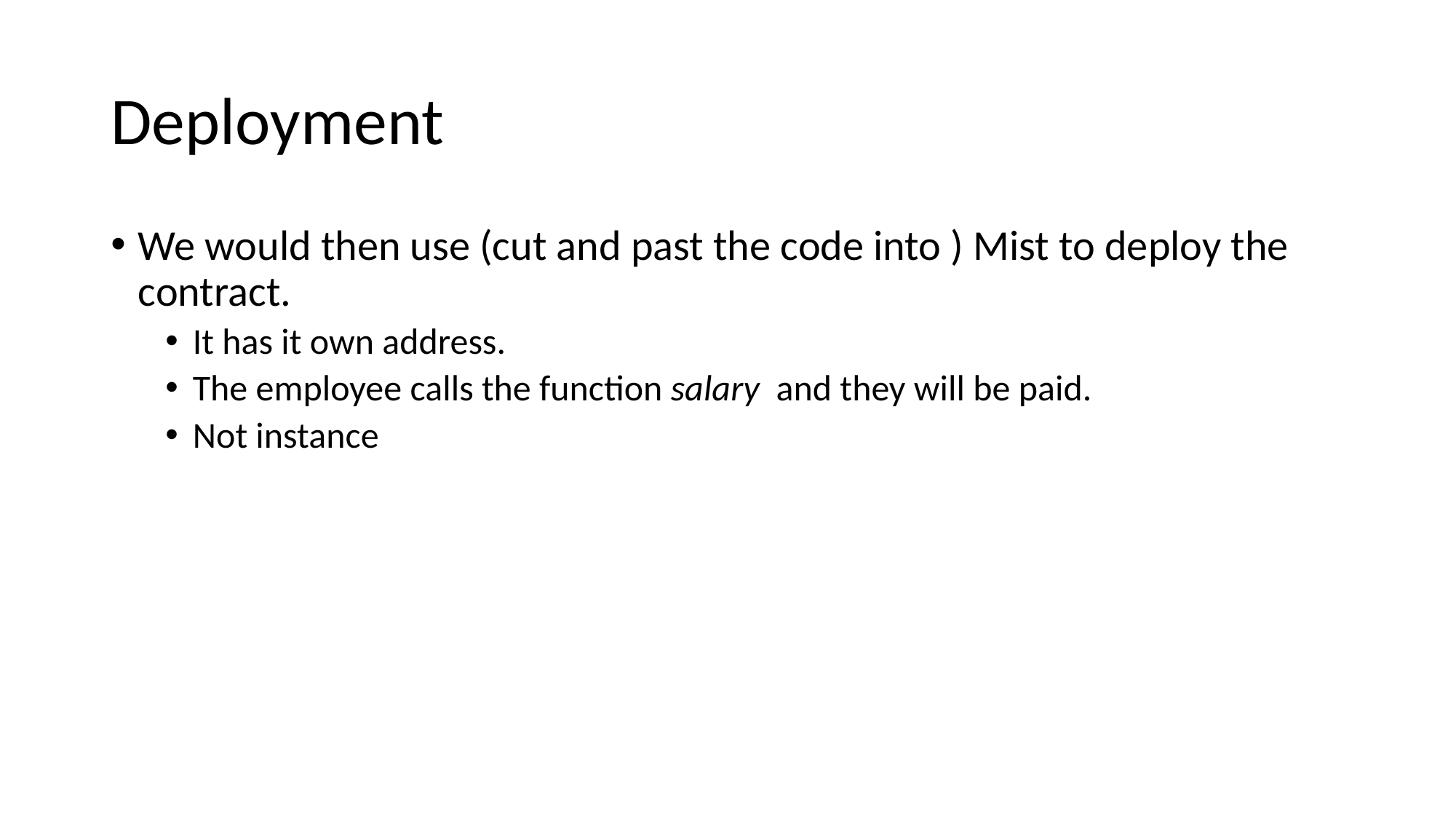

# Deployment
We would then use (cut and past the code into ) Mist to deploy the contract.
It has it own address.
The employee calls the function salary  and they will be paid.
Not instance